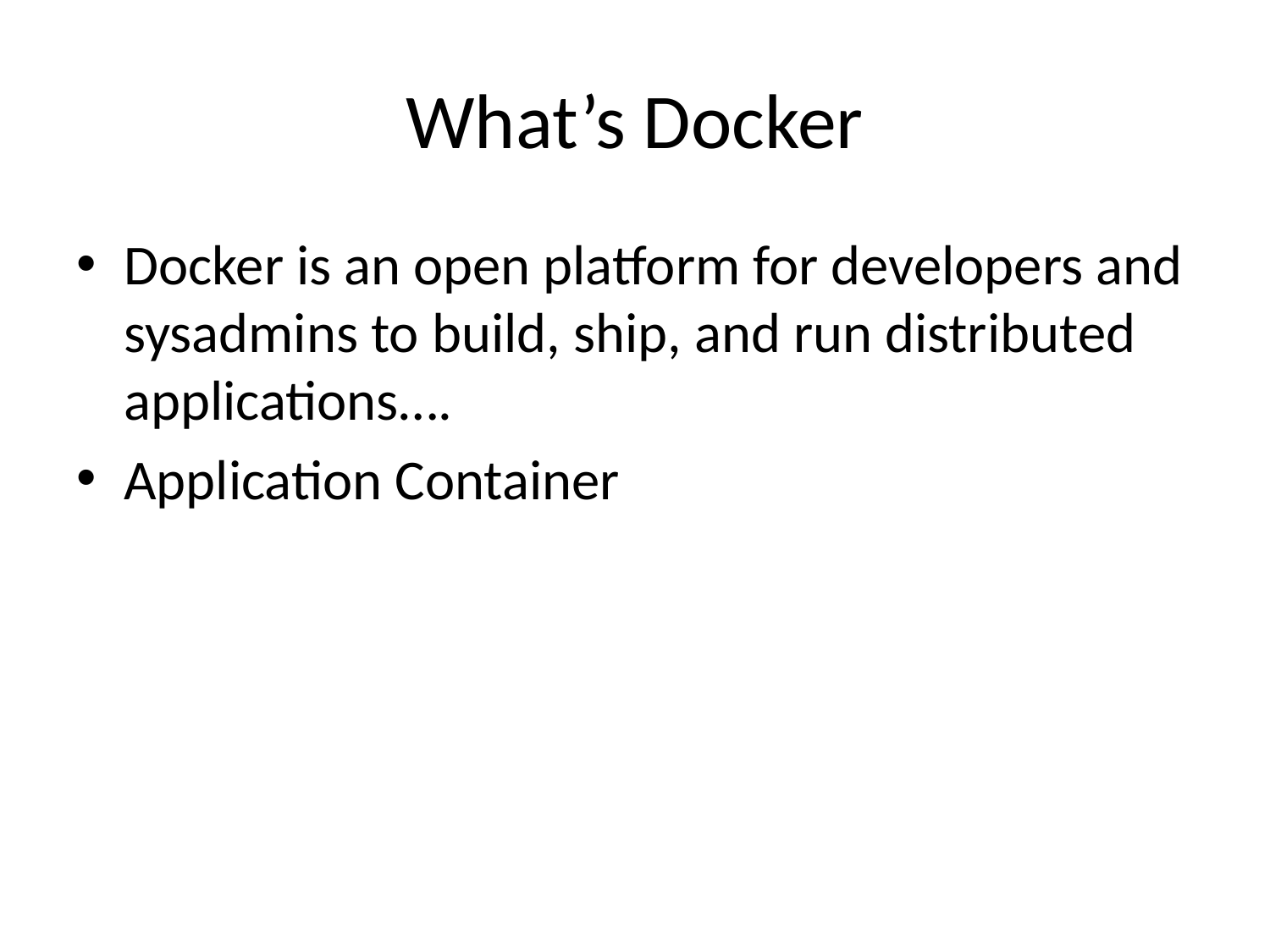

# What’s Docker
Docker is an open platform for developers and sysadmins to build, ship, and run distributed applications….
Application Container